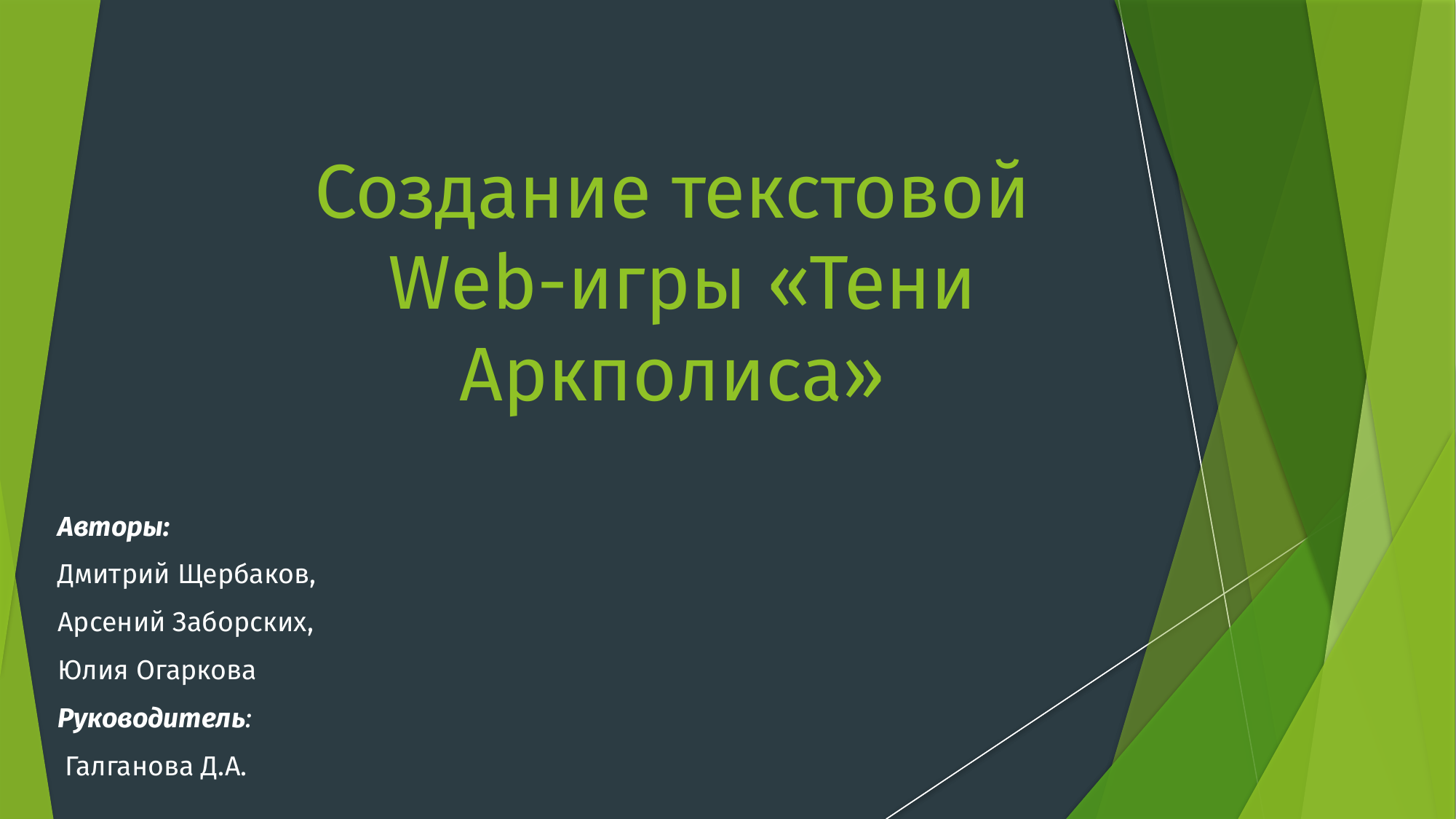

Создание текстовой
 Web-игры «Тени Аркполиса»
Авторы:
Дмитрий Щербаков,
Арсений Заборских,
Юлия Огаркова
Руководитель:
 Галганова Д.А.